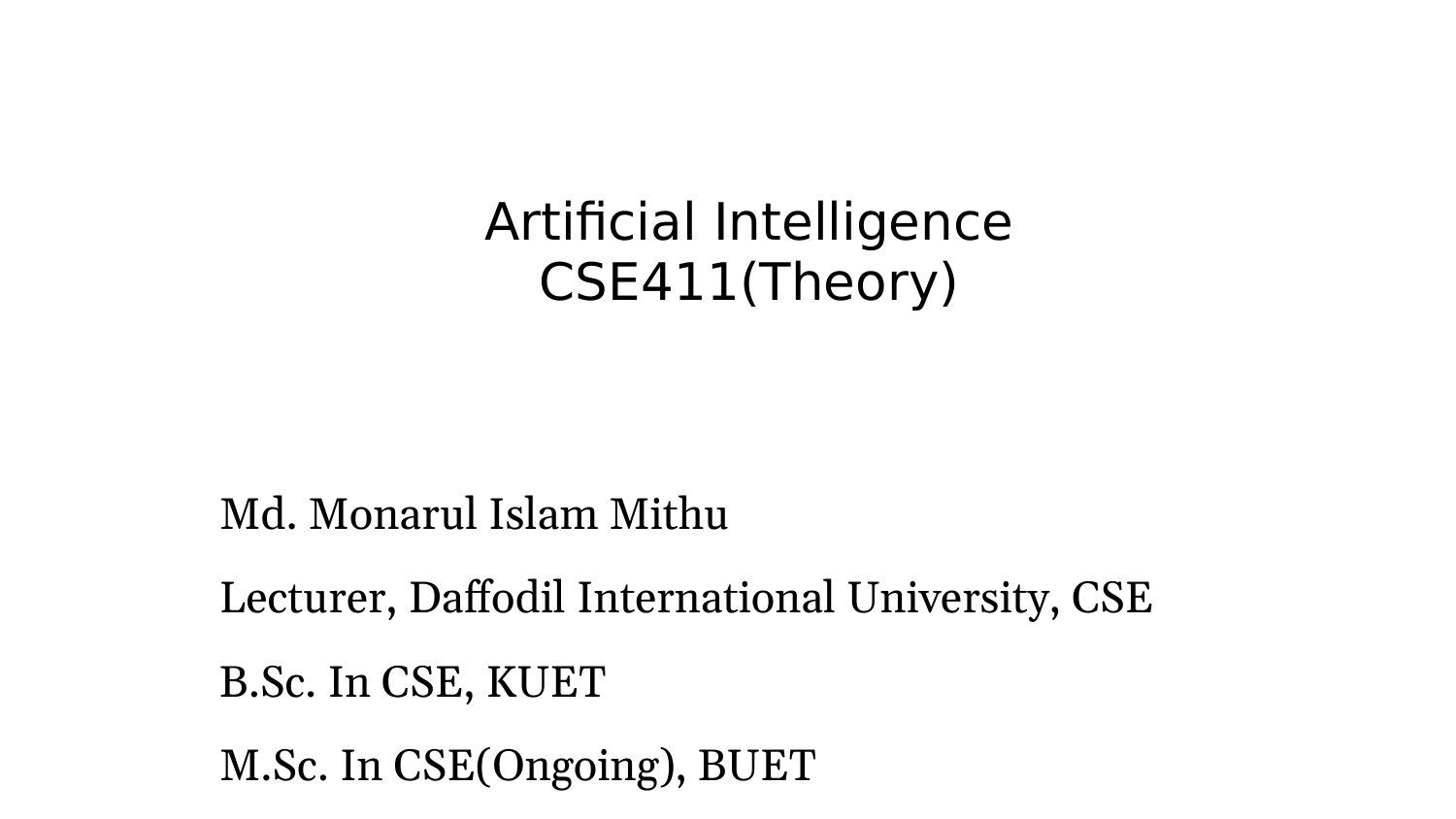

# Artificial Intelligence
CSE411(Theory)
Md. Monarul Islam Mithu
Lecturer, Daffodil International University, CSE
B.Sc. In CSE, KUET
M.Sc. In CSE(Ongoing), BUET